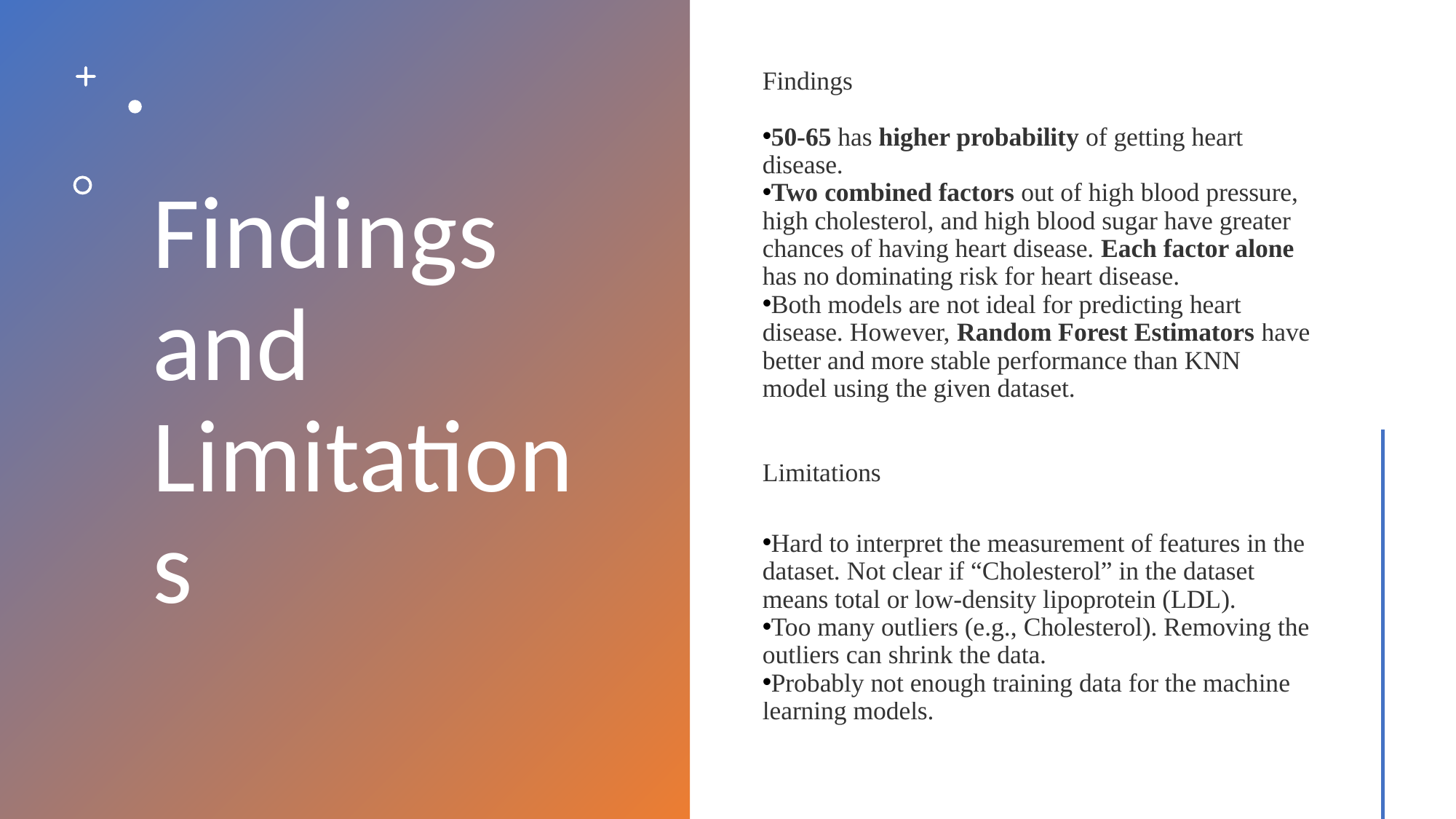

# Findings and Limitations
Findings

50-65 has higher probability of getting heart disease.
Two combined factors out of high blood pressure, high cholesterol, and high blood sugar have greater chances of having heart disease. Each factor alone has no dominating risk for heart disease.
Both models are not ideal for predicting heart disease. However, Random Forest Estimators have better and more stable performance than KNN model using the given dataset.

Limitations

Hard to interpret the measurement of features in the dataset. Not clear if “Cholesterol” in the dataset means total or low-density lipoprotein (LDL).
Too many outliers (e.g., Cholesterol). Removing the outliers can shrink the data.
Probably not enough training data for the machine learning models.